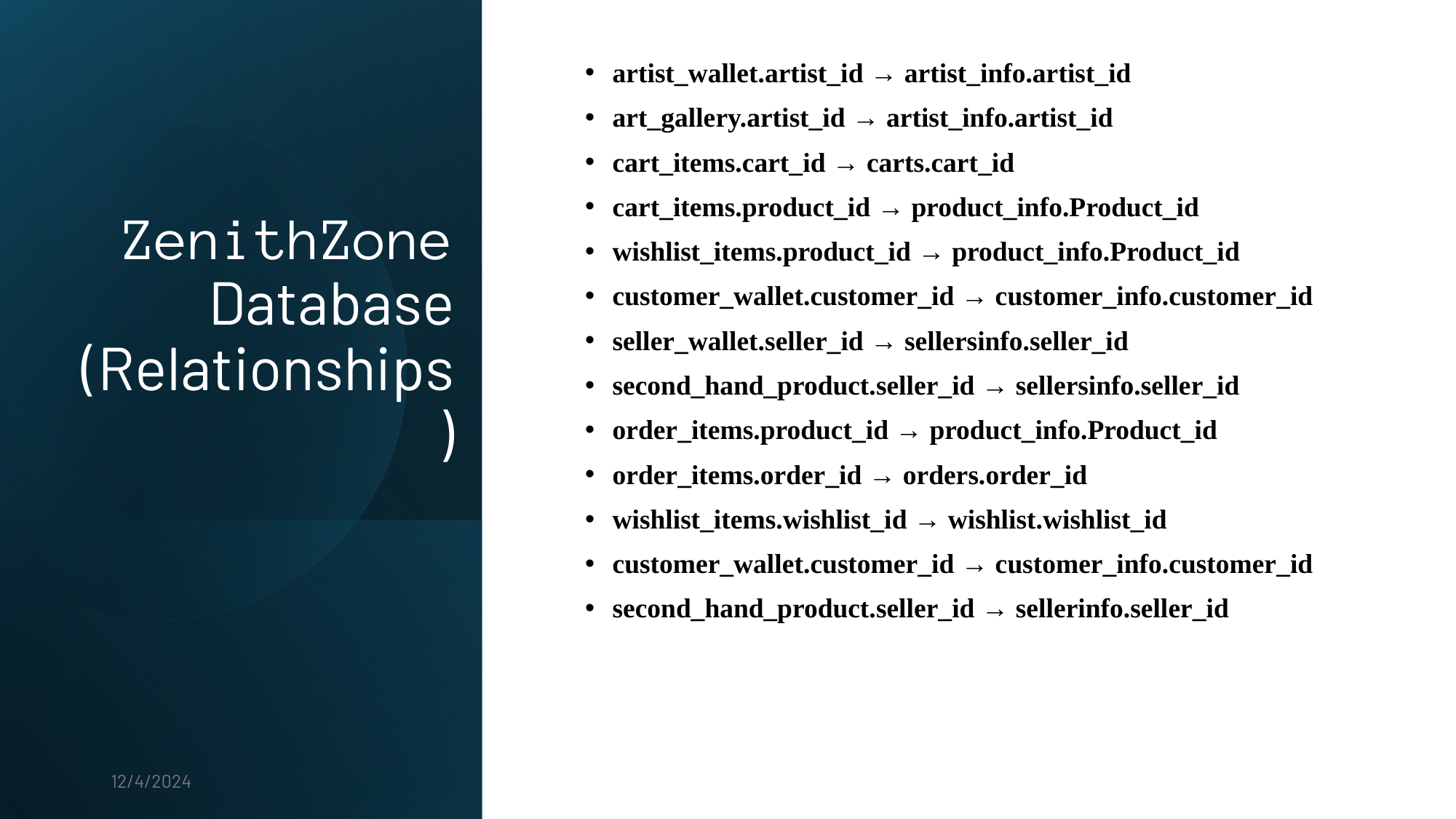

artist_wallet.artist_id → artist_info.artist_id
art_gallery.artist_id → artist_info.artist_id
cart_items.cart_id → carts.cart_id
cart_items.product_id → product_info.Product_id
wishlist_items.product_id → product_info.Product_id
customer_wallet.customer_id → customer_info.customer_id
seller_wallet.seller_id → sellersinfo.seller_id
second_hand_product.seller_id → sellersinfo.seller_id
order_items.product_id → product_info.Product_id
order_items.order_id → orders.order_id
wishlist_items.wishlist_id → wishlist.wishlist_id
customer_wallet.customer_id → customer_info.customer_id
second_hand_product.seller_id → sellerinfo.seller_id

# ZenithZone Database (Relationships)

12/4/2024
ZenithZone
17